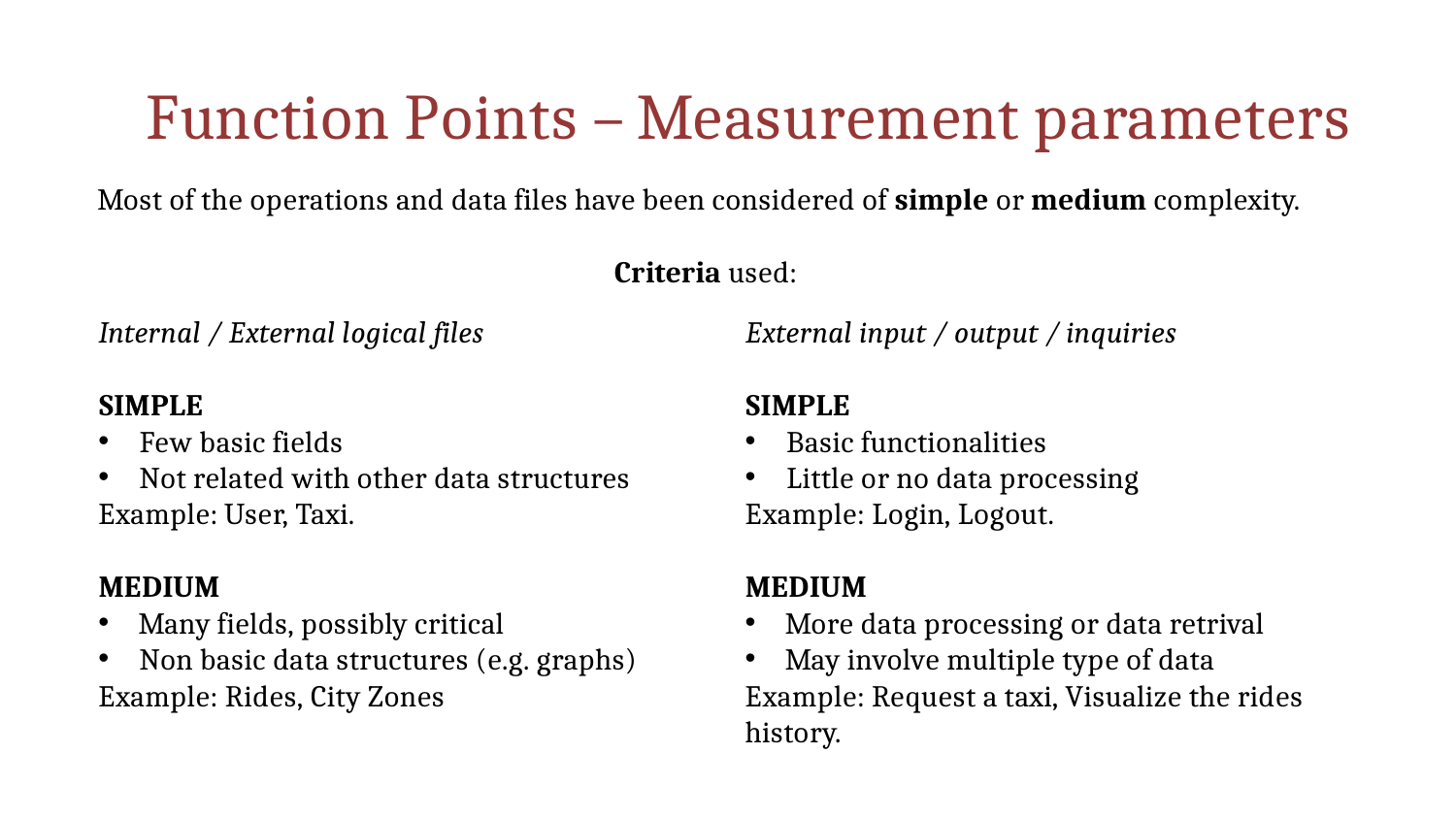

# Function Points – Measurement parameters
Most of the operations and data files have been considered of simple or medium complexity.

Criteria used:
Internal / External logical files

SIMPLE
Few basic fields
Not related with other data structures
Example: User, Taxi.

MEDIUM
Many fields, possibly critical
Non basic data structures (e.g. graphs)
Example: Rides, City Zones

External input / output / inquiries

SIMPLE
Basic functionalities
Little or no data processing
Example: Login, Logout.

MEDIUM
More data processing or data retrival
May involve multiple type of data
Example: Request a taxi, Visualize the rides history.